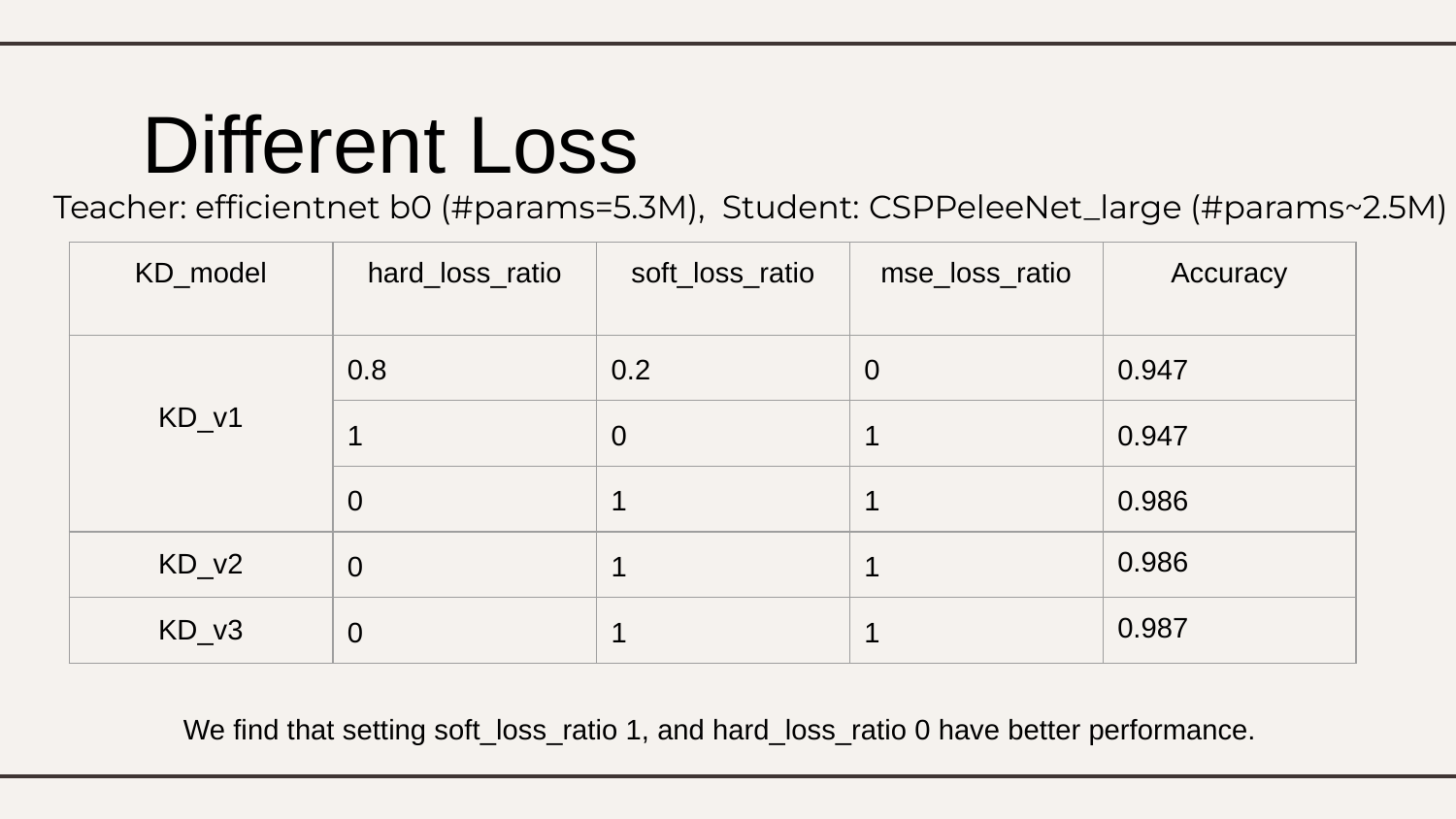

# Different Loss
Teacher: efficientnet b0 (#params=5.3M),  Student: CSPPeleeNet_large (#params~2.5M)
| KD\_model | hard\_loss\_ratio | soft\_loss\_ratio | mse\_loss\_ratio | Accuracy |
| --- | --- | --- | --- | --- |
| KD\_v1 | 0.8 | 0.2 | 0 | 0.947 |
|  | 1 | 0 | 1 | 0.947 |
|  | 0 | 1 | 1 | 0.986 |
| KD\_v2 | 0 | 1 | 1 | 0.986 |
| KD\_v3 | 0 | 1 | 1 | 0.987 |
We find that setting soft_loss_ratio 1, and hard_loss_ratio 0 have better performance.